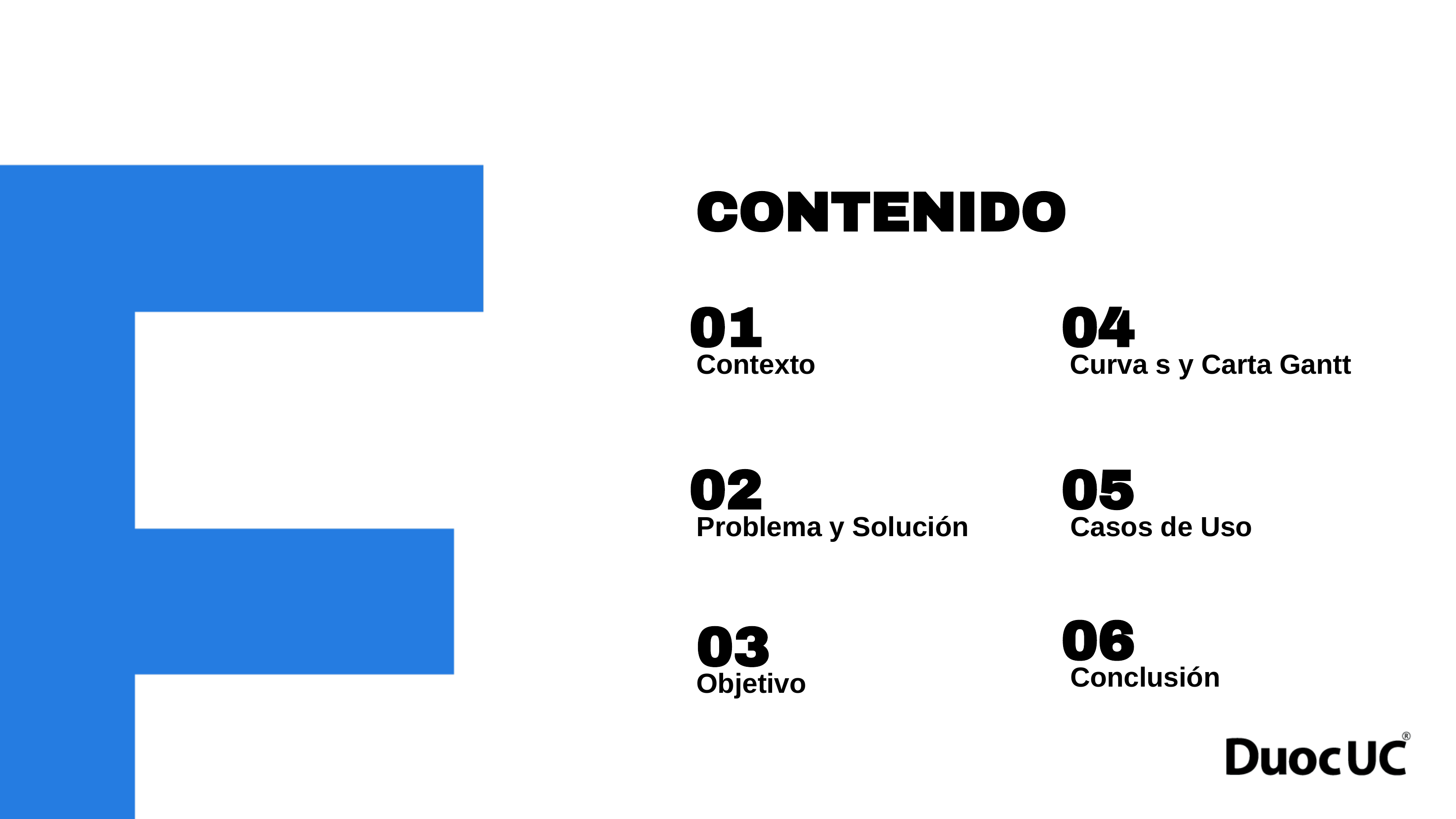

CONTENIDO
01
04
Contexto
Curva s y Carta Gantt

02
05
Problema y Solución
Casos de Uso
06
03
Conclusión
Objetivo